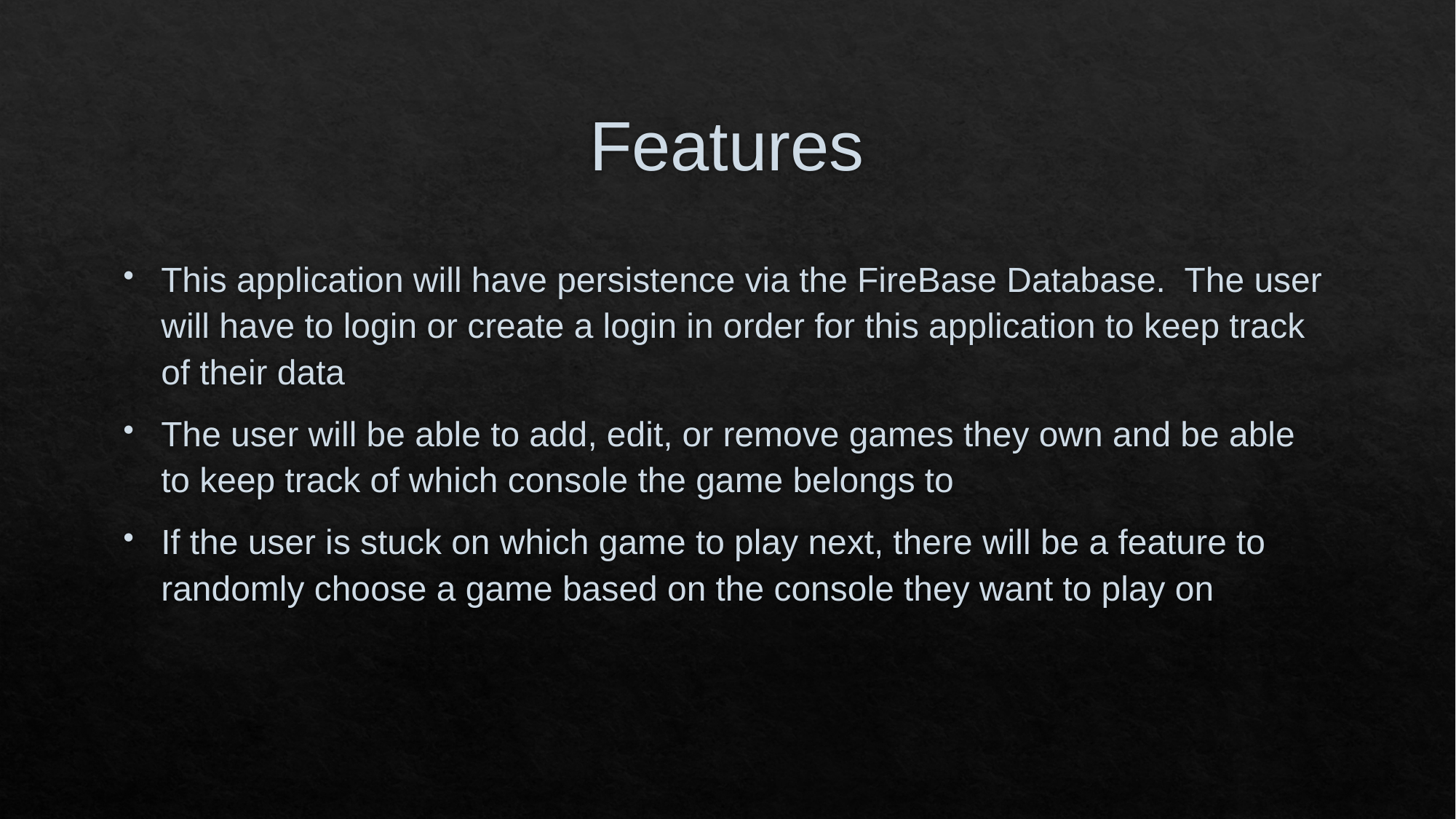

# Features
This application will have persistence via the FireBase Database.  The user will have to login or create a login in order for this application to keep track of their data
The user will be able to add, edit, or remove games they own and be able to keep track of which console the game belongs to
If the user is stuck on which game to play next, there will be a feature to randomly choose a game based on the console they want to play on